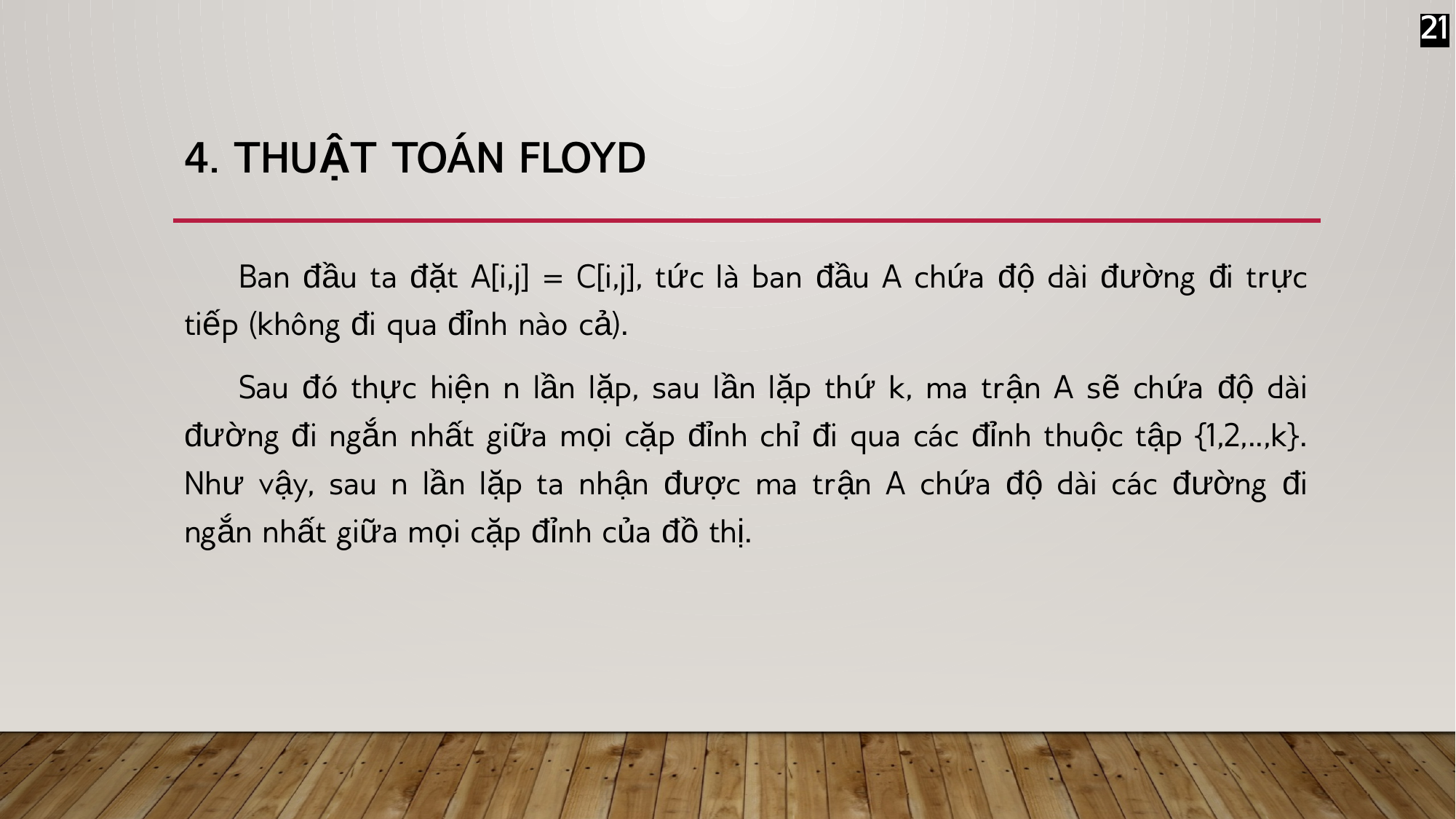

21
# 4. Thuật toán Floyd
Ban đầu ta đặt A[i,j] = C[i,j], tức là ban đầu A chứa độ dài đường đi trực tiếp (không đi qua đỉnh nào cả).
Sau đó thực hiện n lần lặp, sau lần lặp thứ k, ma trận A sẽ chứa độ dài đường đi ngắn nhất giữa mọi cặp đỉnh chỉ đi qua các đỉnh thuộc tập {1,2,..,k}. Như vậy, sau n lần lặp ta nhận được ma trận A chứa độ dài các đường đi ngắn nhất giữa mọi cặp đỉnh của đồ thị.